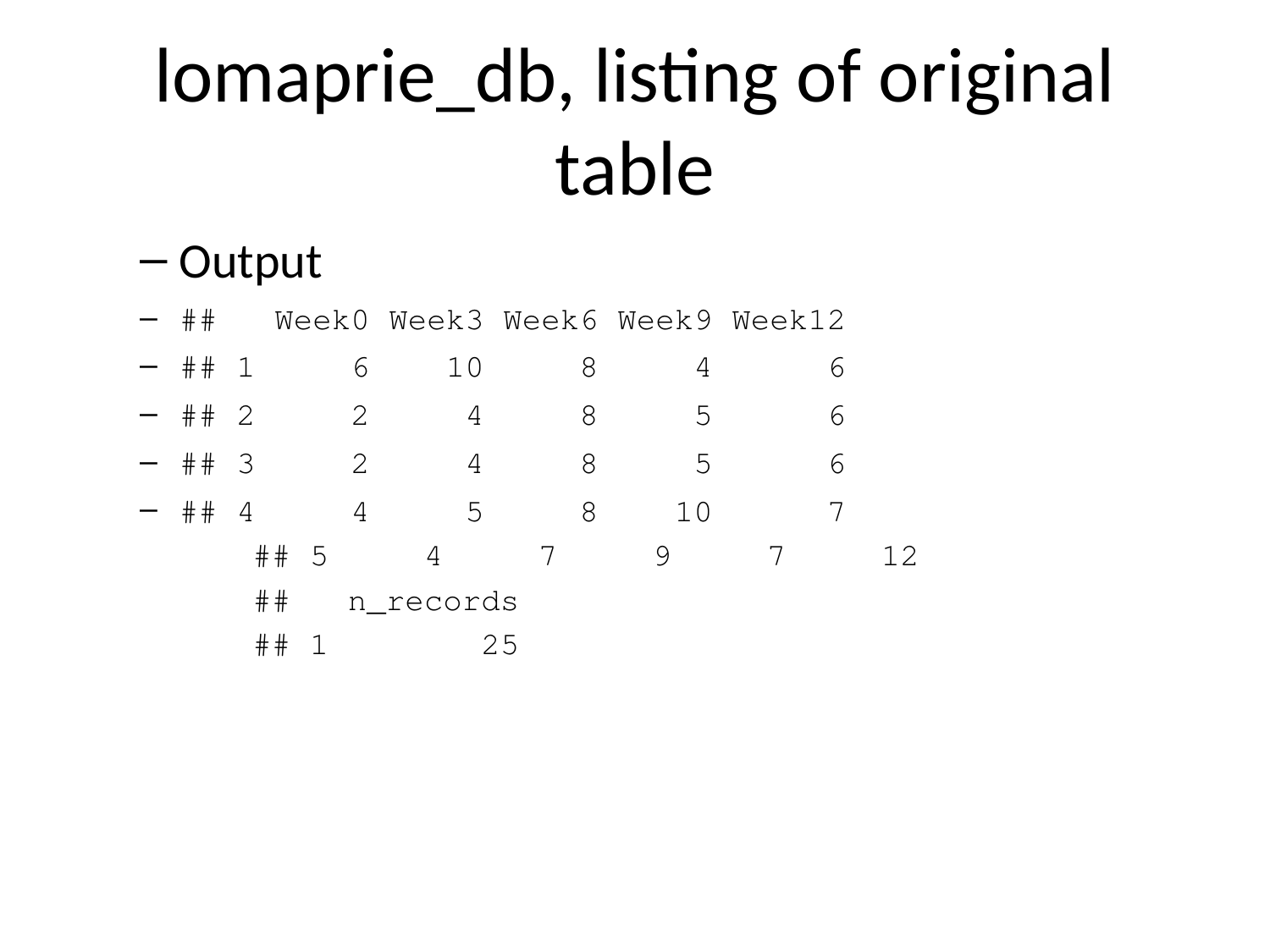

# lomaprie_db, listing of original table
Output
##   Week0 Week3 Week6 Week9 Week12
## 1     6    10     8     4      6
## 2     2     4     8     5      6
## 3     2     4     8     5      6
## 4     4     5     8    10      7
## 5     4     7     9     7     12
##   n_records
## 1        25